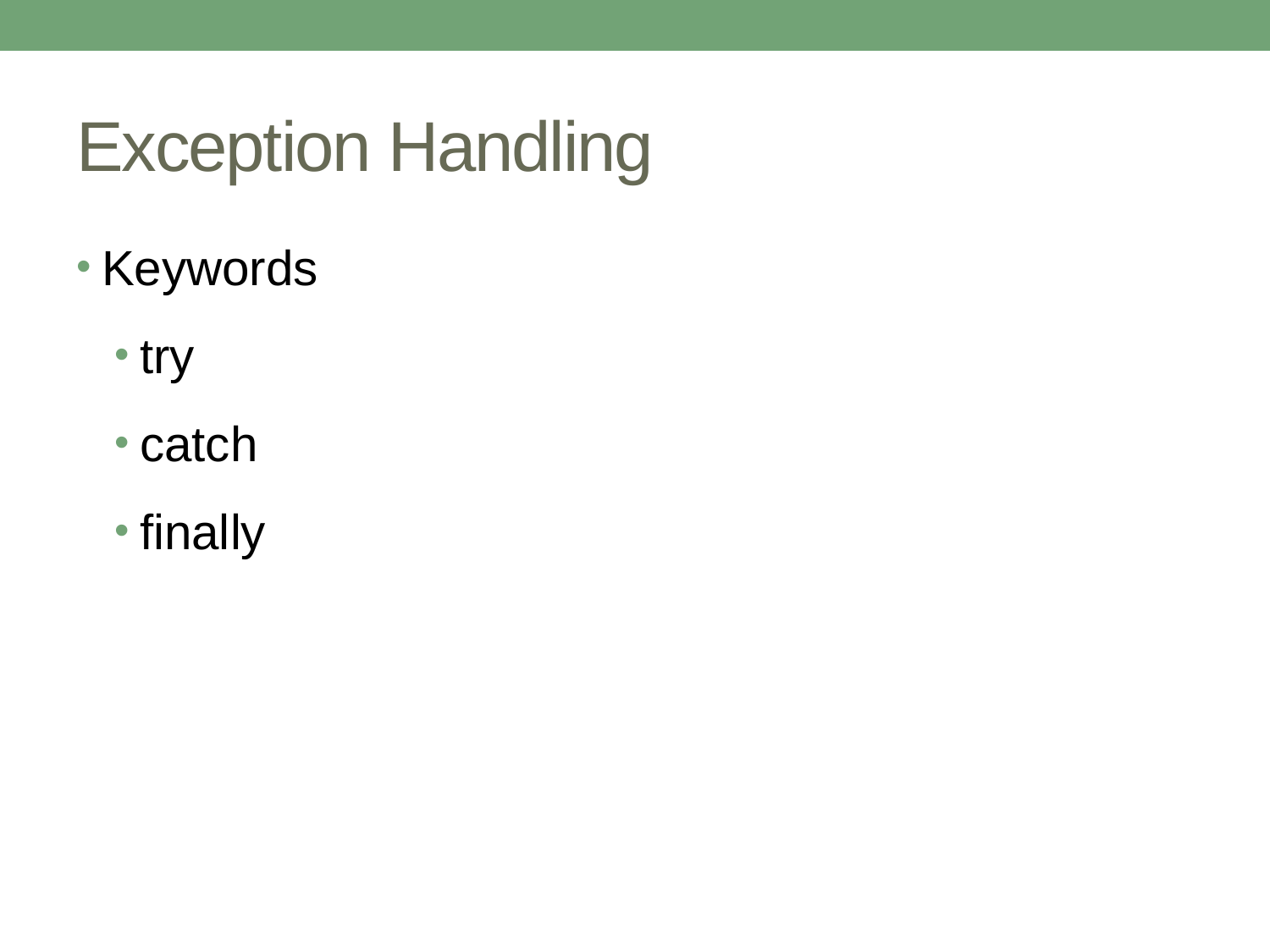

# Exception Handling
Keywords
try
catch
finally